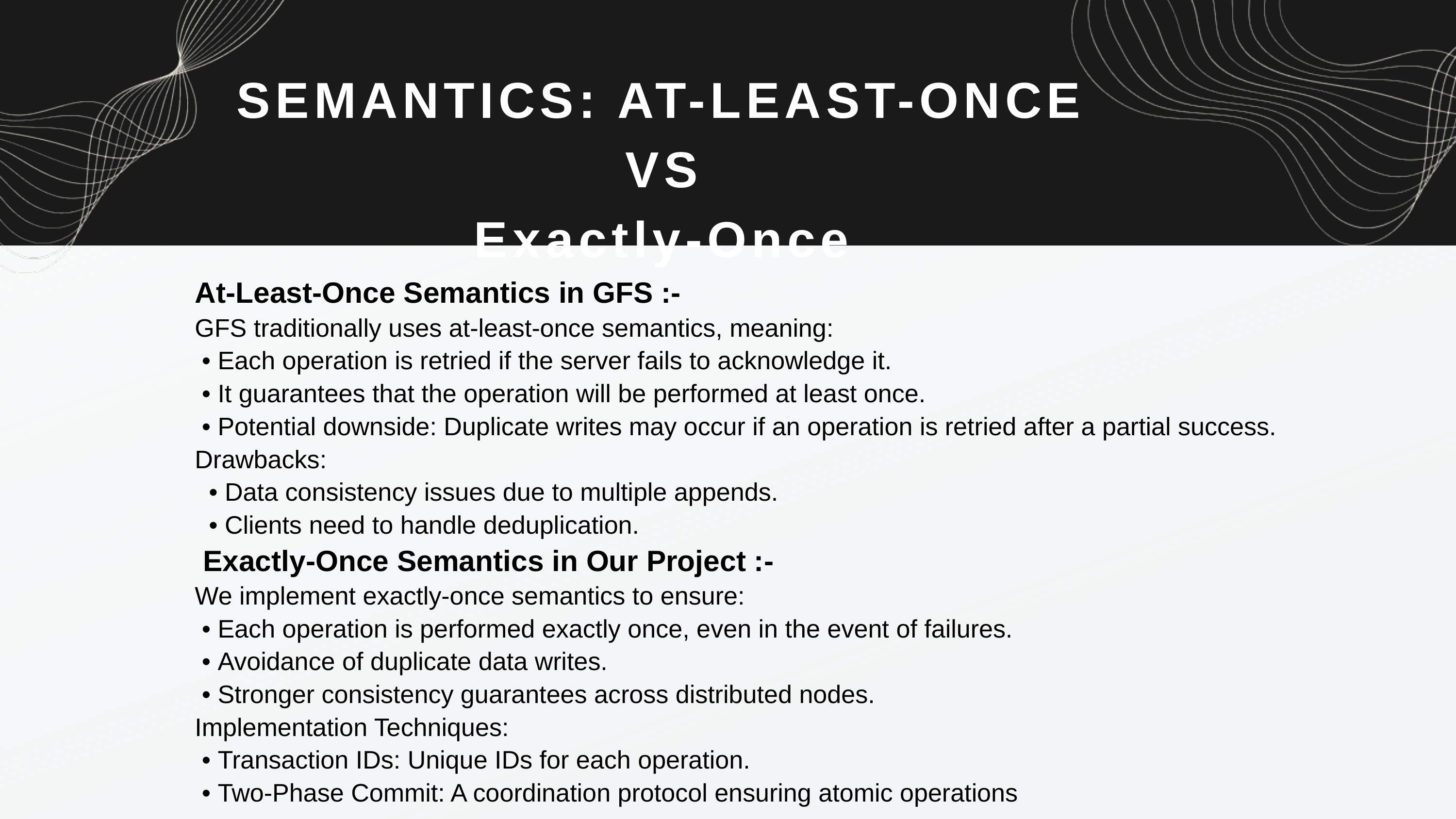

SEMANTICS: AT-LEAST-ONCE VS
Exactly-Once
At-Least-Once Semantics in GFS :-
GFS traditionally uses at-least-once semantics, meaning:
 • Each operation is retried if the server fails to acknowledge it.
 • It guarantees that the operation will be performed at least once.
 • Potential downside: Duplicate writes may occur if an operation is retried after a partial success.
Drawbacks:
  • Data consistency issues due to multiple appends.
  • Clients need to handle deduplication.
 Exactly-Once Semantics in Our Project :-
We implement exactly-once semantics to ensure:
 • Each operation is performed exactly once, even in the event of failures.
 • Avoidance of duplicate data writes.
 • Stronger consistency guarantees across distributed nodes.
Implementation Techniques:
 • Transaction IDs: Unique IDs for each operation.
 • Two-Phase Commit: A coordination protocol ensuring atomic operations